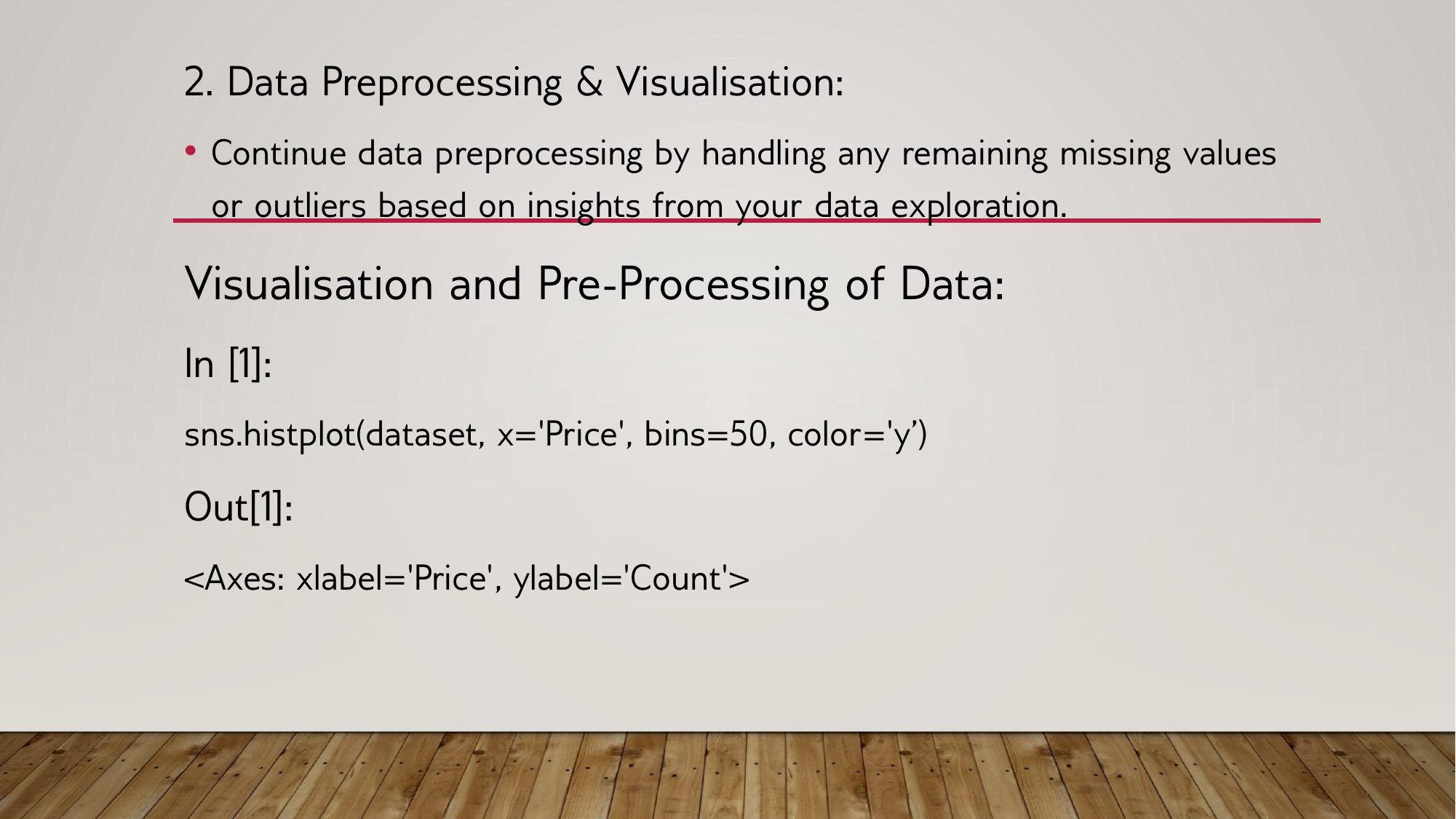

2. Data Preprocessing & Visualisation:
Continue data preprocessing by handling any remaining missing values or outliers based on insights from your data exploration.
Visualisation and Pre-Processing of Data:
In [1]:
sns.histplot(dataset, x='Price', bins=50, color='y’)
Out[1]:
<Axes: xlabel='Price', ylabel='Count'>